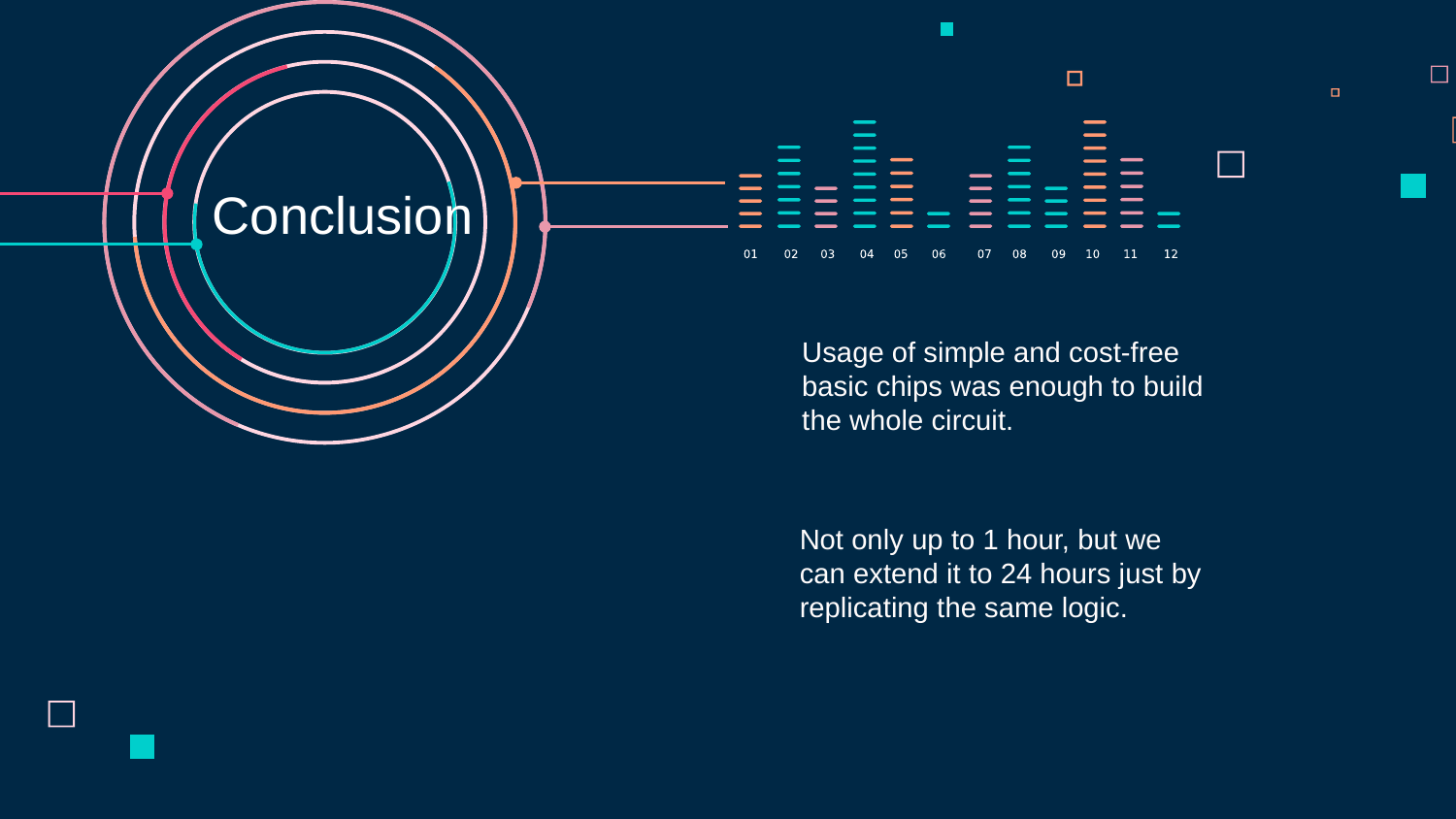

Conclusion
Usage of simple and cost-free basic chips was enough to build the whole circuit.
Not only up to 1 hour, but we can extend it to 24 hours just by replicating the same logic.